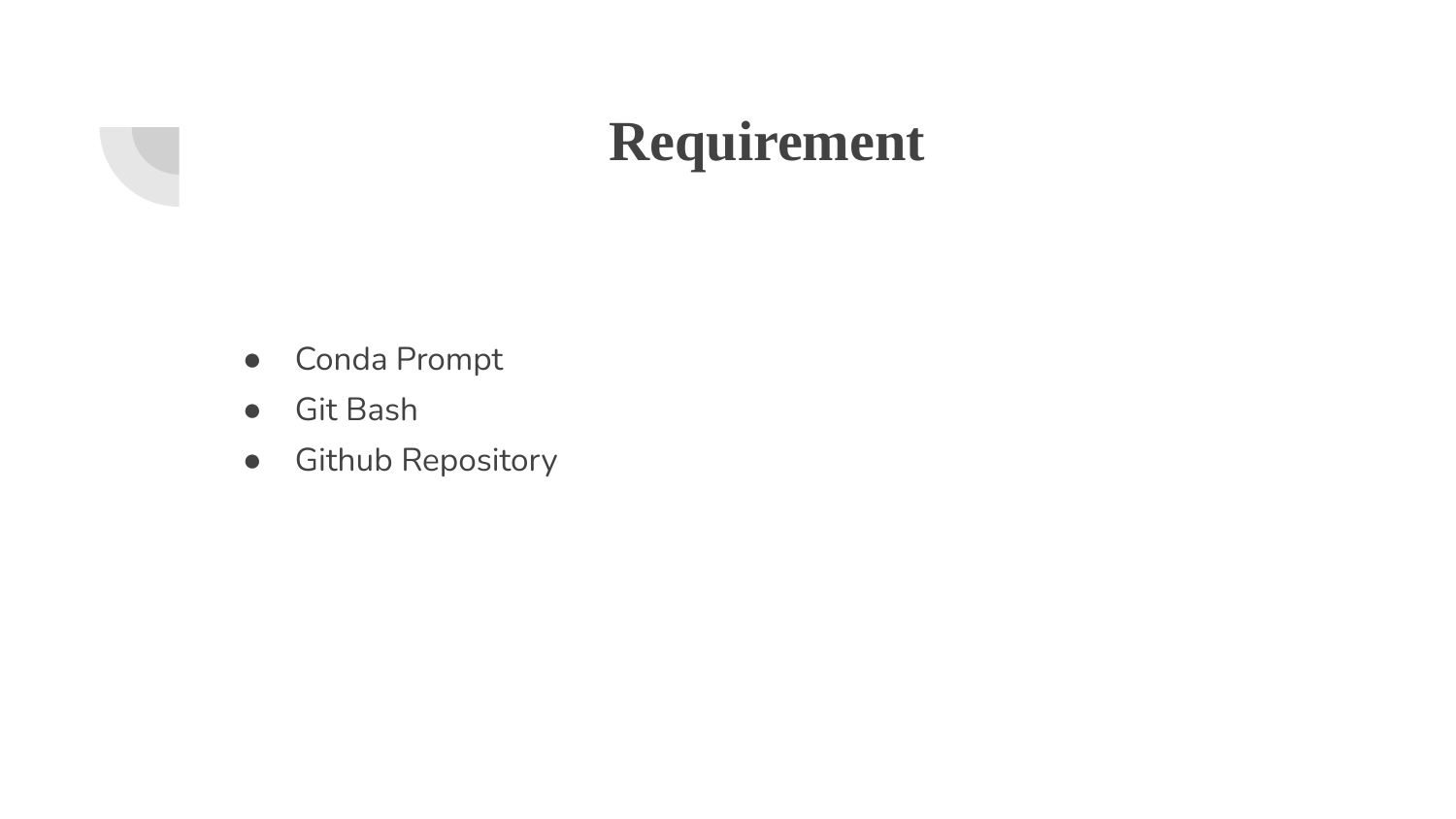

# Requirement
Conda Prompt
Git Bash
Github Repository